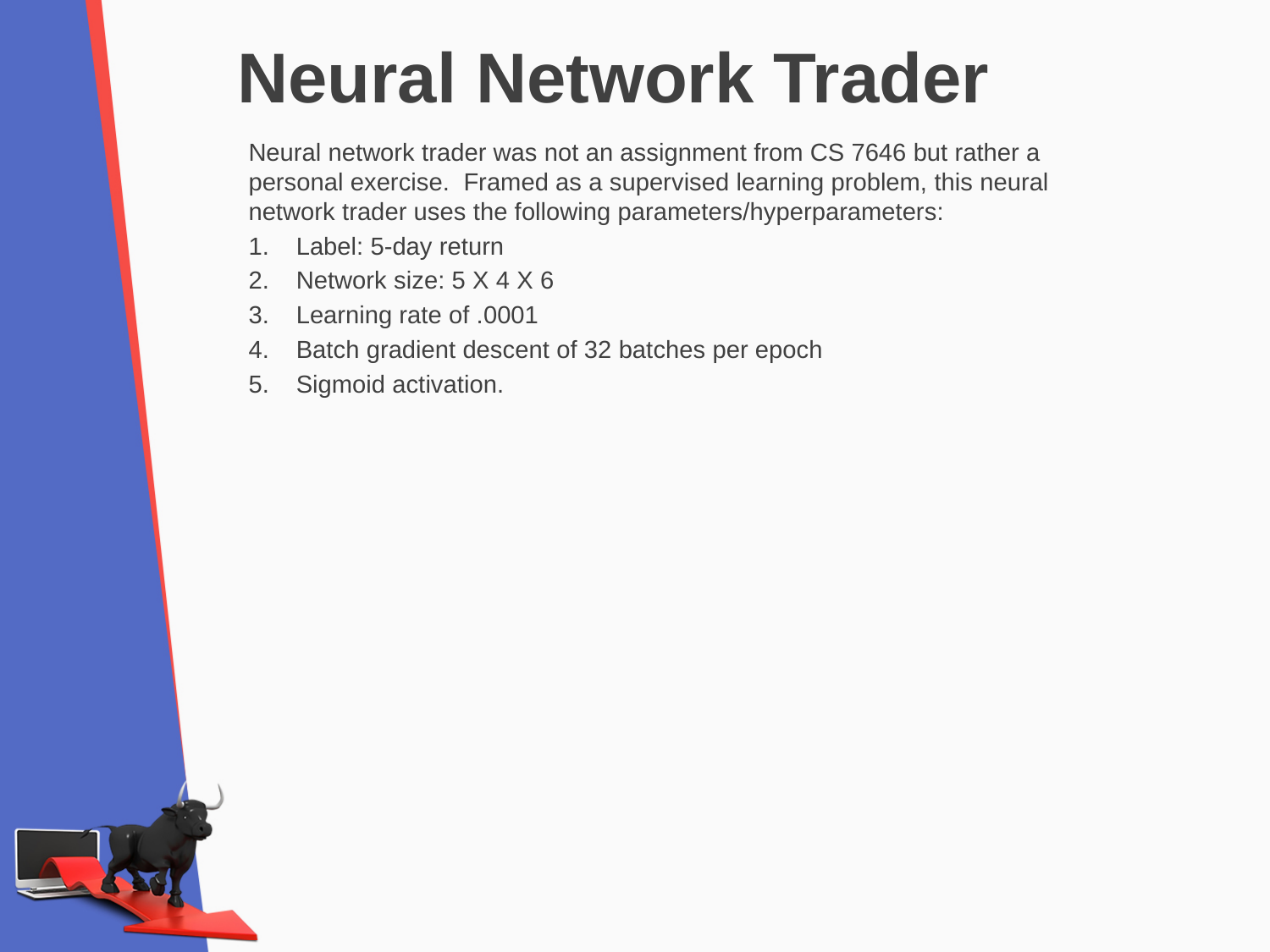

# Neural Network Trader
Neural network trader was not an assignment from CS 7646 but rather a personal exercise.  Framed as a supervised learning problem, this neural network trader uses the following parameters/hyperparameters:
Label: 5-day return
Network size: 5 X 4 X 6
Learning rate of .0001
Batch gradient descent of 32 batches per epoch
Sigmoid activation.